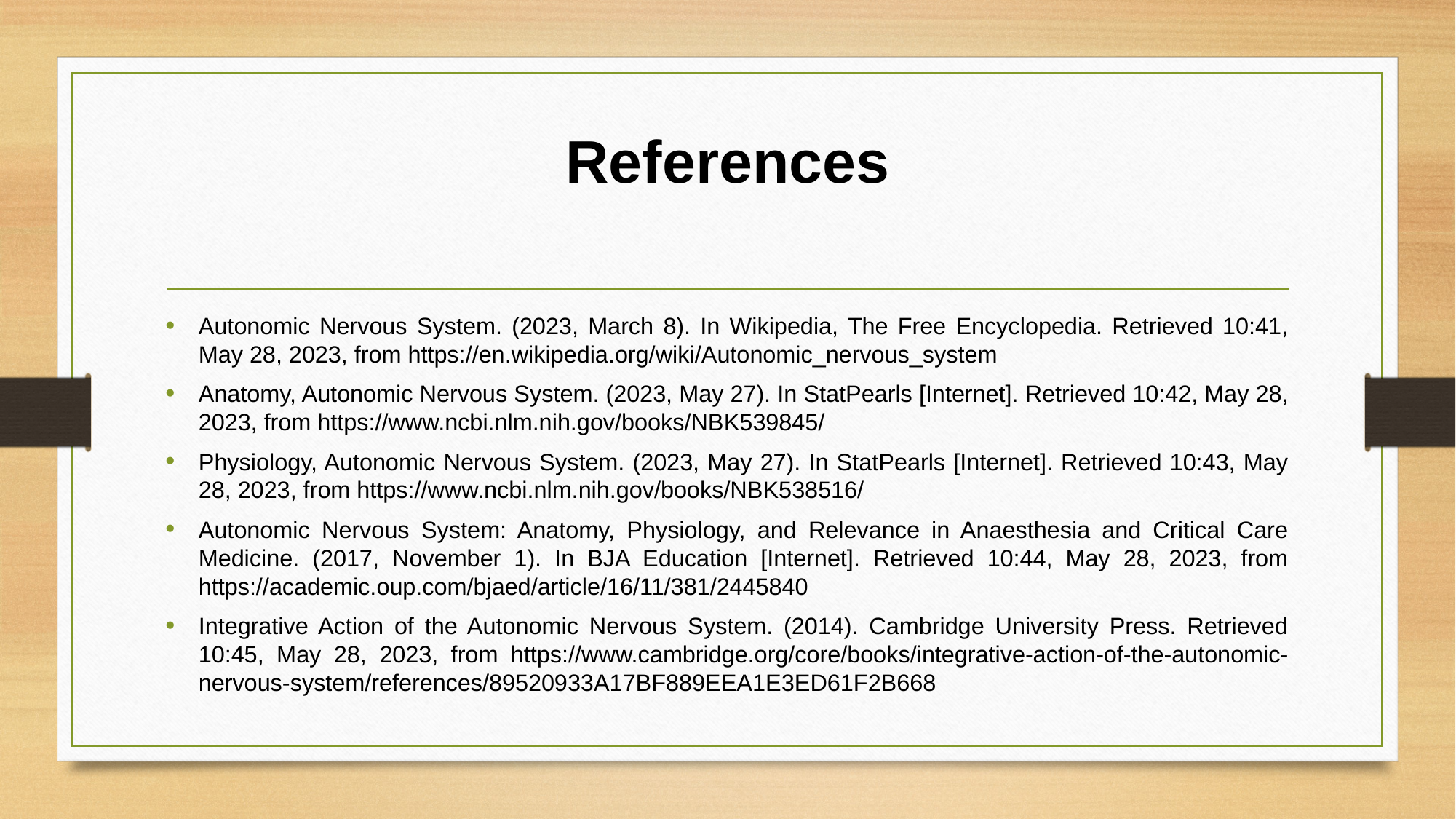

# References
Autonomic Nervous System. (2023, March 8). In Wikipedia, The Free Encyclopedia. Retrieved 10:41, May 28, 2023, from https://en.wikipedia.org/wiki/Autonomic_nervous_system
Anatomy, Autonomic Nervous System. (2023, May 27). In StatPearls [Internet]. Retrieved 10:42, May 28, 2023, from https://www.ncbi.nlm.nih.gov/books/NBK539845/
Physiology, Autonomic Nervous System. (2023, May 27). In StatPearls [Internet]. Retrieved 10:43, May 28, 2023, from https://www.ncbi.nlm.nih.gov/books/NBK538516/
Autonomic Nervous System: Anatomy, Physiology, and Relevance in Anaesthesia and Critical Care Medicine. (2017, November 1). In BJA Education [Internet]. Retrieved 10:44, May 28, 2023, from https://academic.oup.com/bjaed/article/16/11/381/2445840
Integrative Action of the Autonomic Nervous System. (2014). Cambridge University Press. Retrieved 10:45, May 28, 2023, from https://www.cambridge.org/core/books/integrative-action-of-the-autonomic-nervous-system/references/89520933A17BF889EEA1E3ED61F2B668